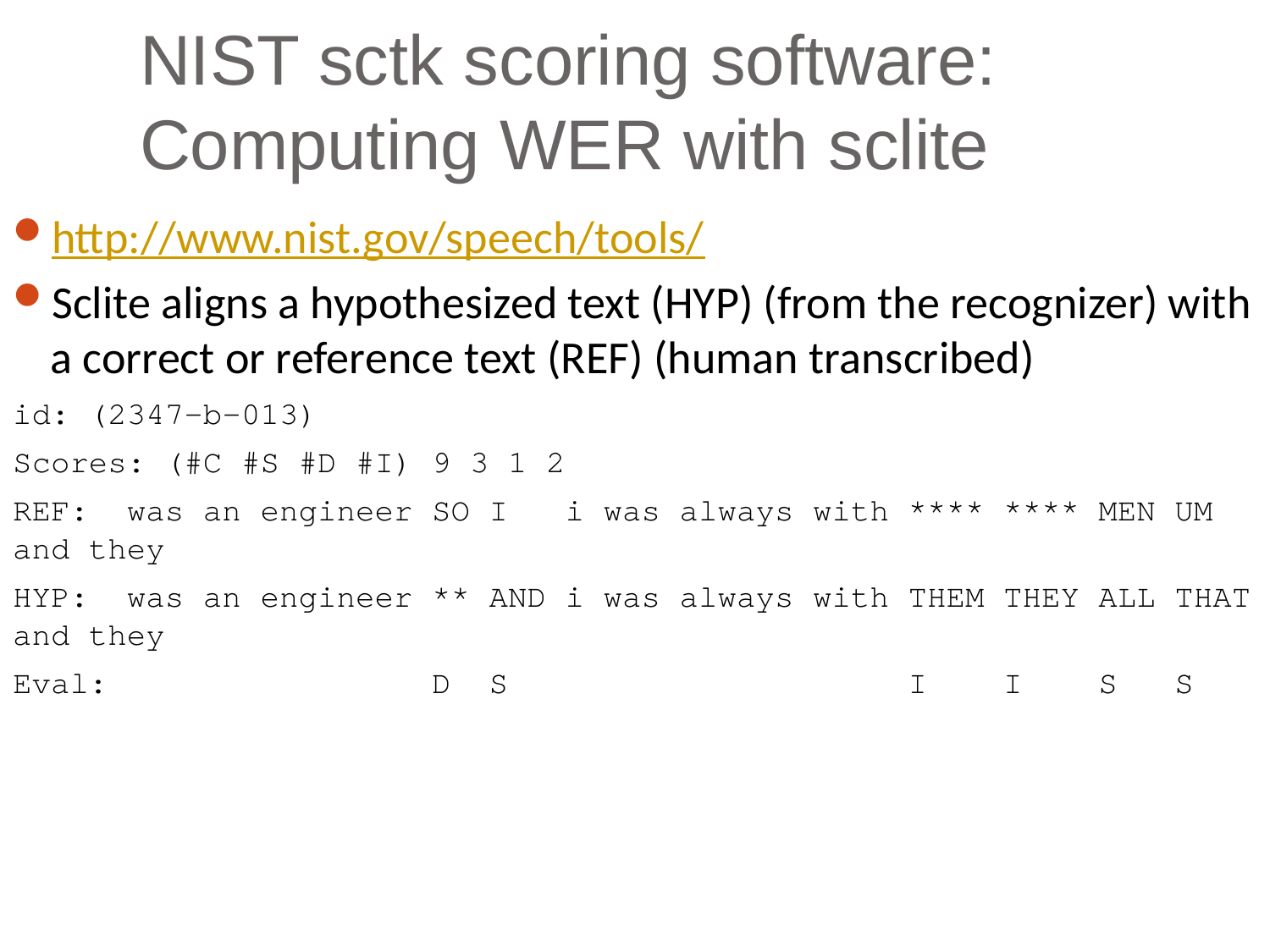

# NIST sctk scoring software: Computing WER with sclite
http://www.nist.gov/speech/tools/
Sclite aligns a hypothesized text (HYP) (from the recognizer) with a correct or reference text (REF) (human transcribed)
id: (2347-b-013)
Scores: (#C #S #D #I) 9 3 1 2
REF:  was an engineer SO I   i was always with **** **** MEN UM   and they
HYP:  was an engineer ** AND i was always with THEM THEY ALL THAT and they
Eval:                 D  S                     I    I    S   S